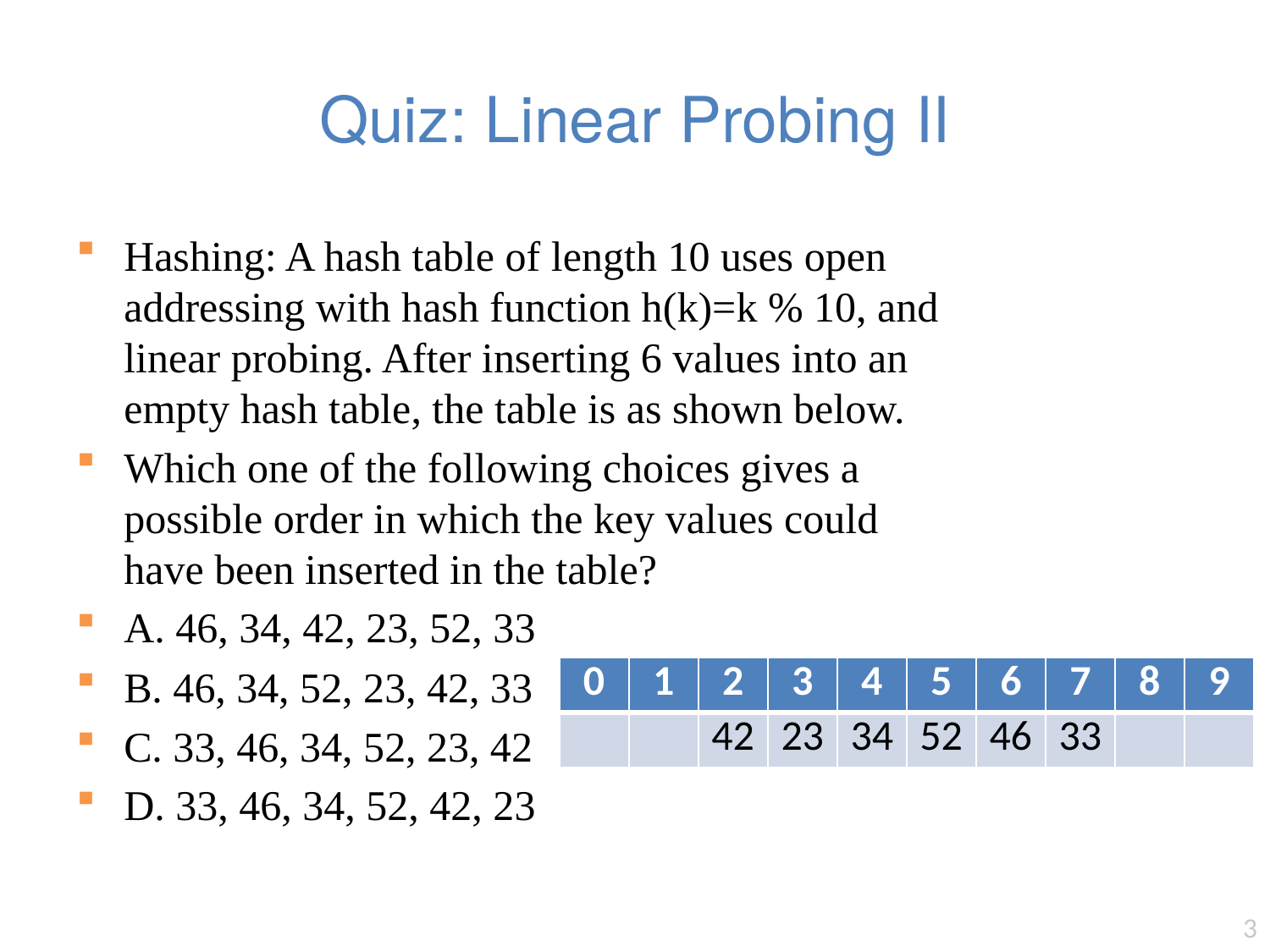

# Quiz: Linear Probing II
Hashing: A hash table of length 10 uses open addressing with hash function h(k)=k % 10, and linear probing. After inserting 6 values into an empty hash table, the table is as shown below.
Which one of the following choices gives a possible order in which the key values could have been inserted in the table?
A. 46, 34, 42, 23, 52, 33
B. 46, 34, 52, 23, 42, 33
C. 33, 46, 34, 52, 23, 42
D. 33, 46, 34, 52, 42, 23
| 0 | 1 | 2 | 3 | 4 | 5 | 6 | 7 | 8 | 9 |
| --- | --- | --- | --- | --- | --- | --- | --- | --- | --- |
|  |  | 42 | 23 | 34 | 52 | 46 | 33 |  |  |
3